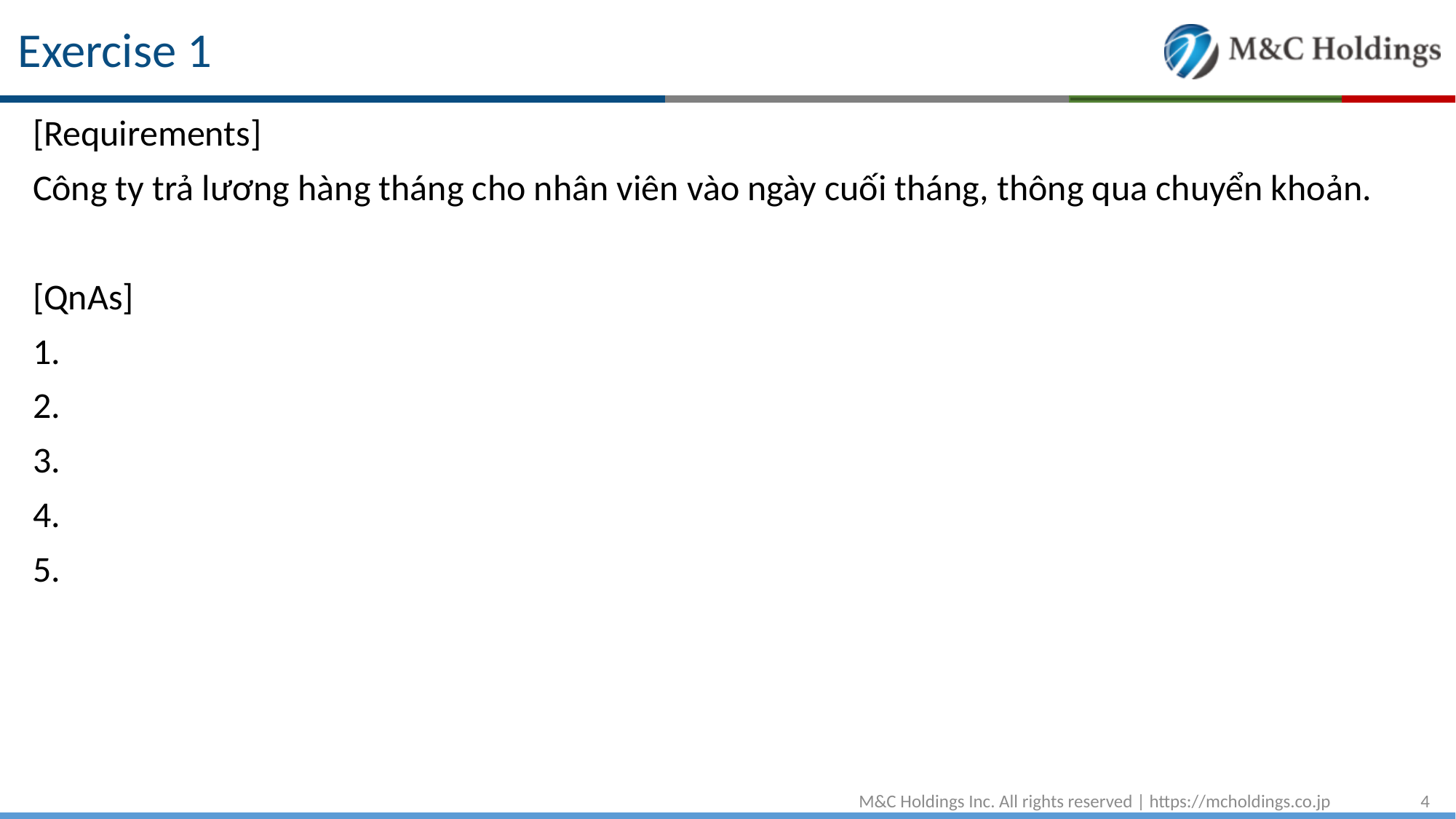

# Exercise 1
[Requirements]
Công ty trả lương hàng tháng cho nhân viên vào ngày cuối tháng, thông qua chuyển khoản.

[QnAs]
1.
2.
3.
4.
5.
M&C Holdings Inc. All rights reserved | https://mcholdings.co.jp
4